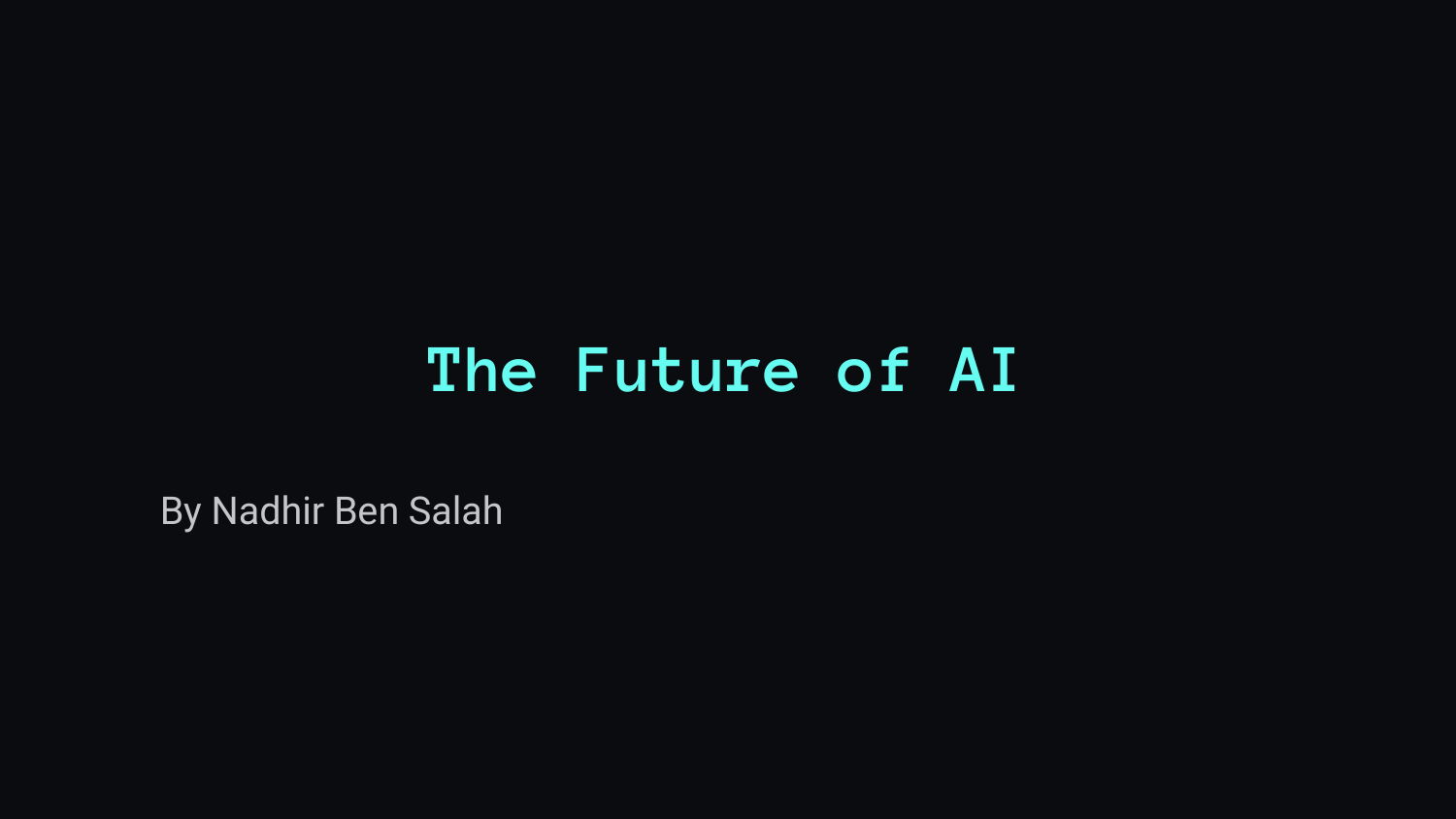

The Future of AI
By Nadhir Ben Salah